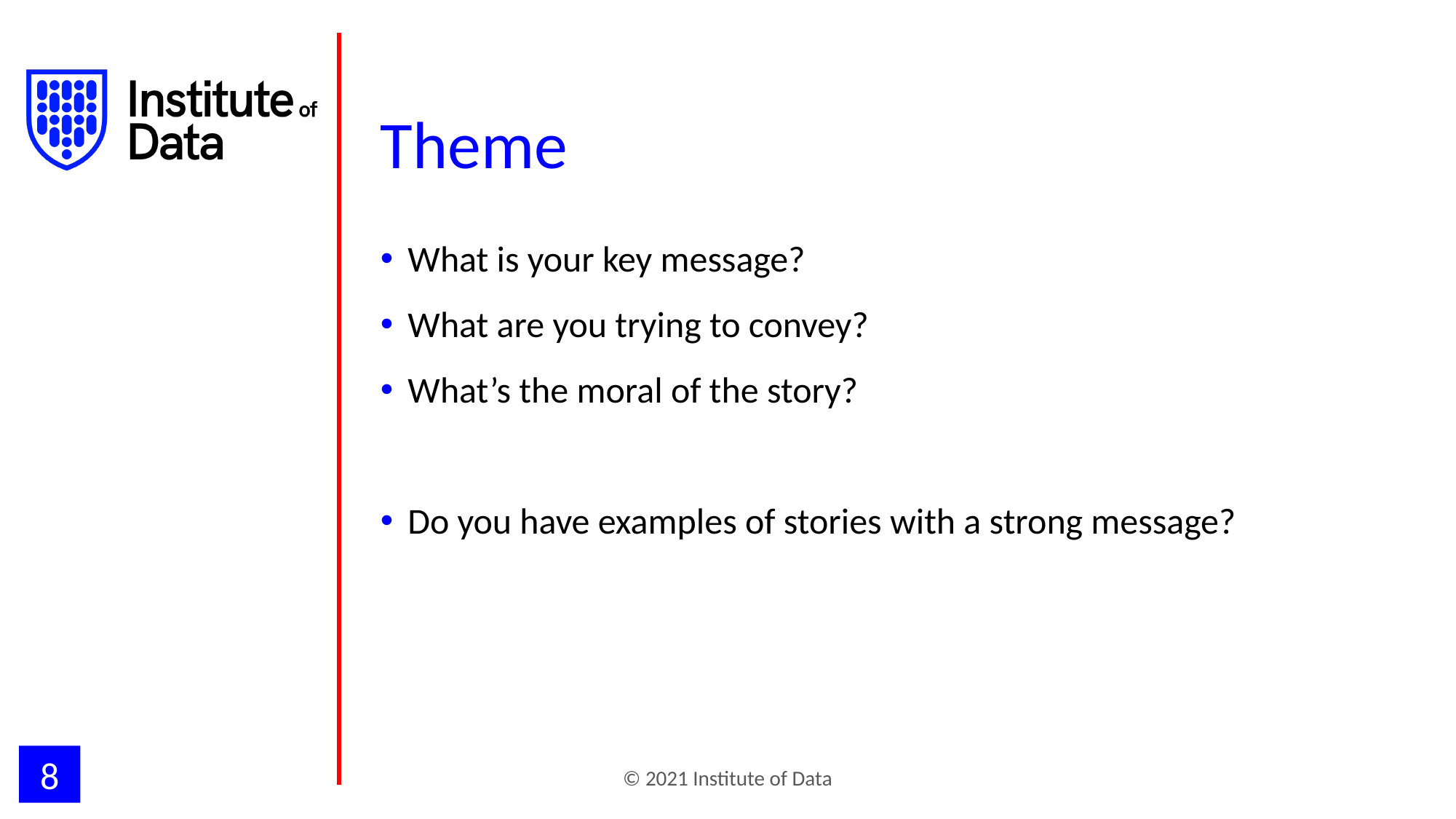

# Theme
What is your key message?
What are you trying to convey?
What’s the moral of the story?

Do you have examples of stories with a strong message?